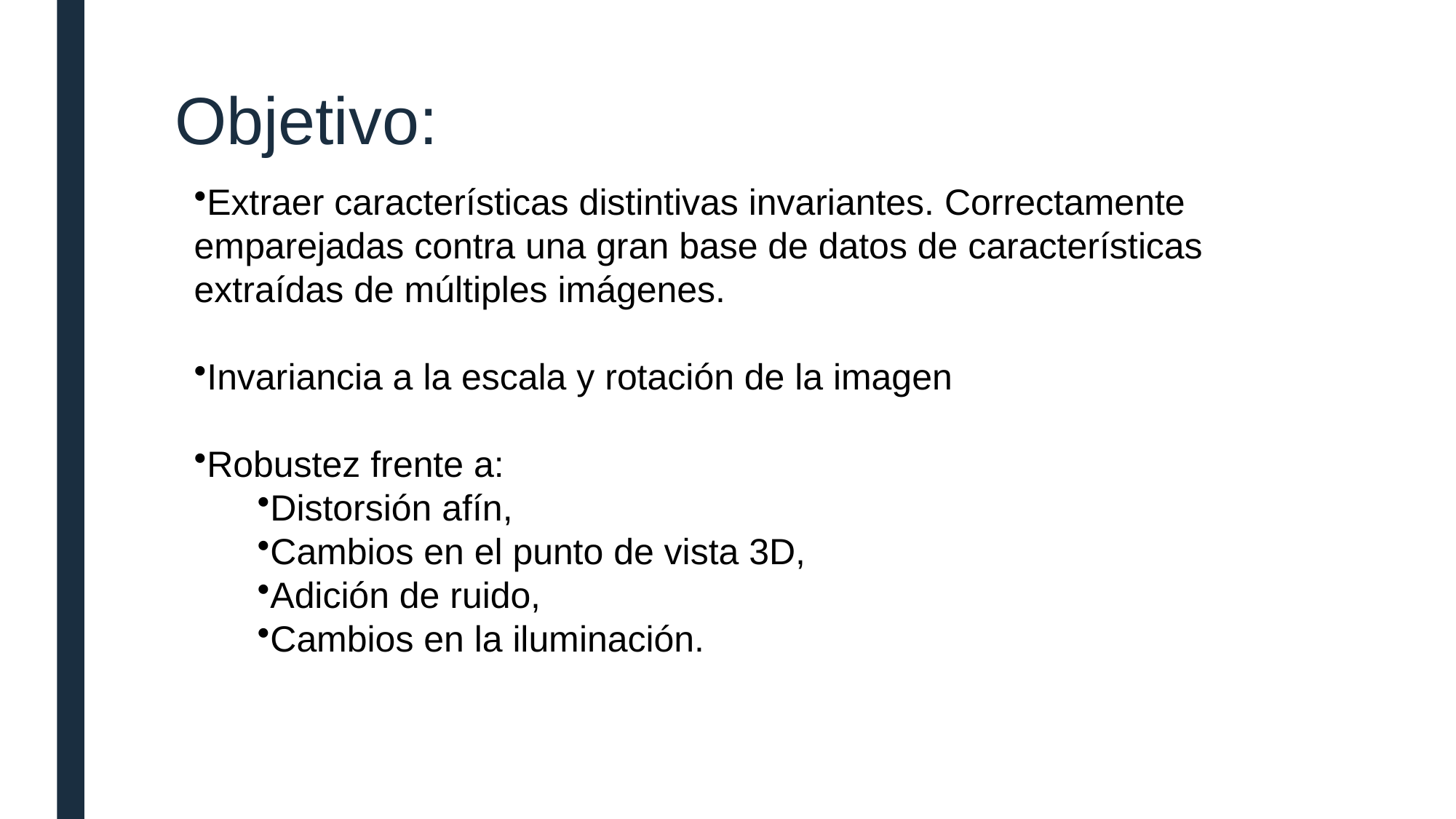

# Objetivo:
Extraer características distintivas invariantes. Correctamente emparejadas contra una gran base de datos de características extraídas de múltiples imágenes.

Invariancia a la escala y rotación de la imagen

Robustez frente a:
Distorsión afín,
Cambios en el punto de vista 3D,
Adición de ruido,
Cambios en la iluminación.